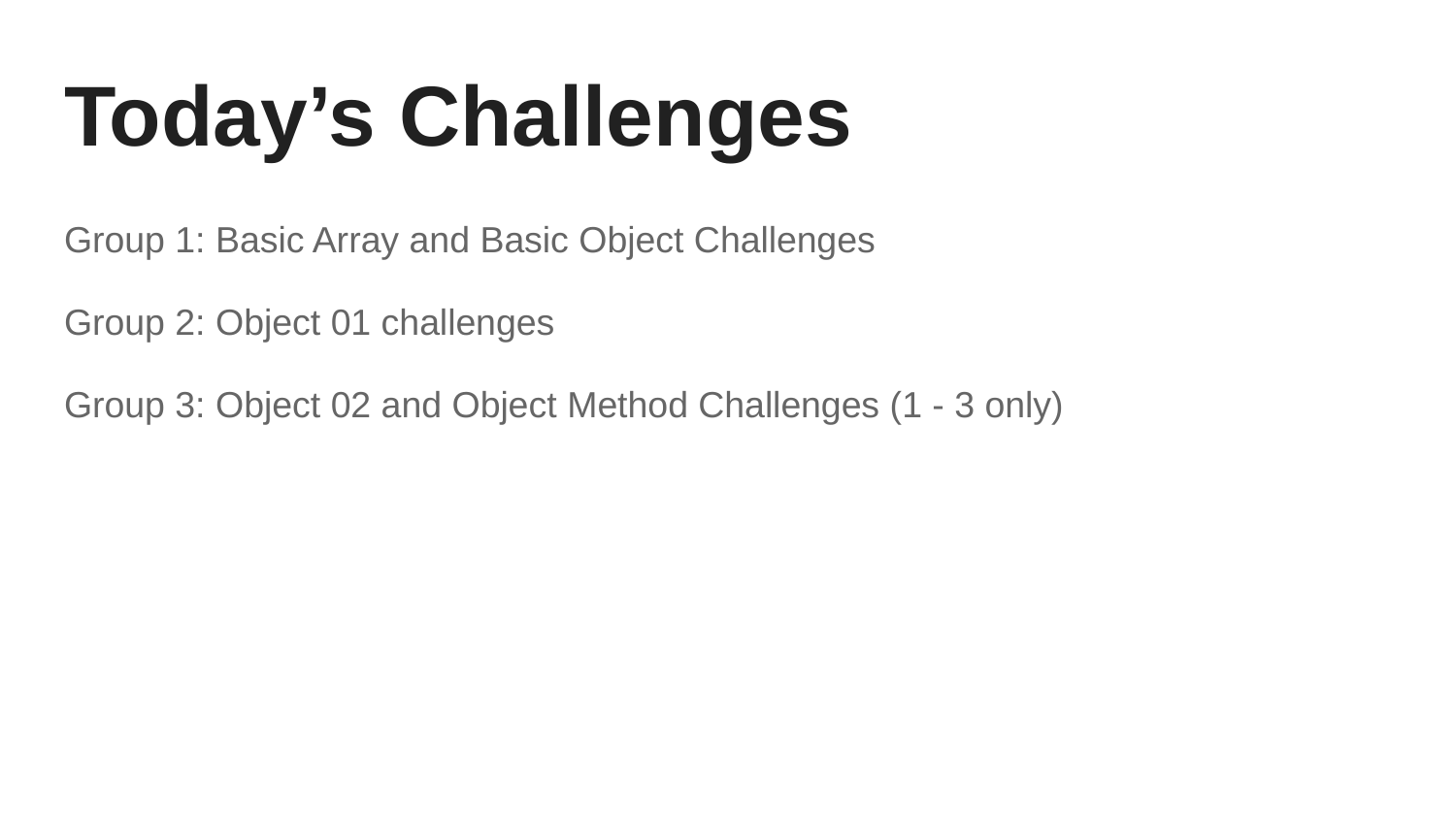

# Today’s Challenges
Group 1: Basic Array and Basic Object Challenges
Group 2: Object 01 challenges
Group 3: Object 02 and Object Method Challenges (1 - 3 only)